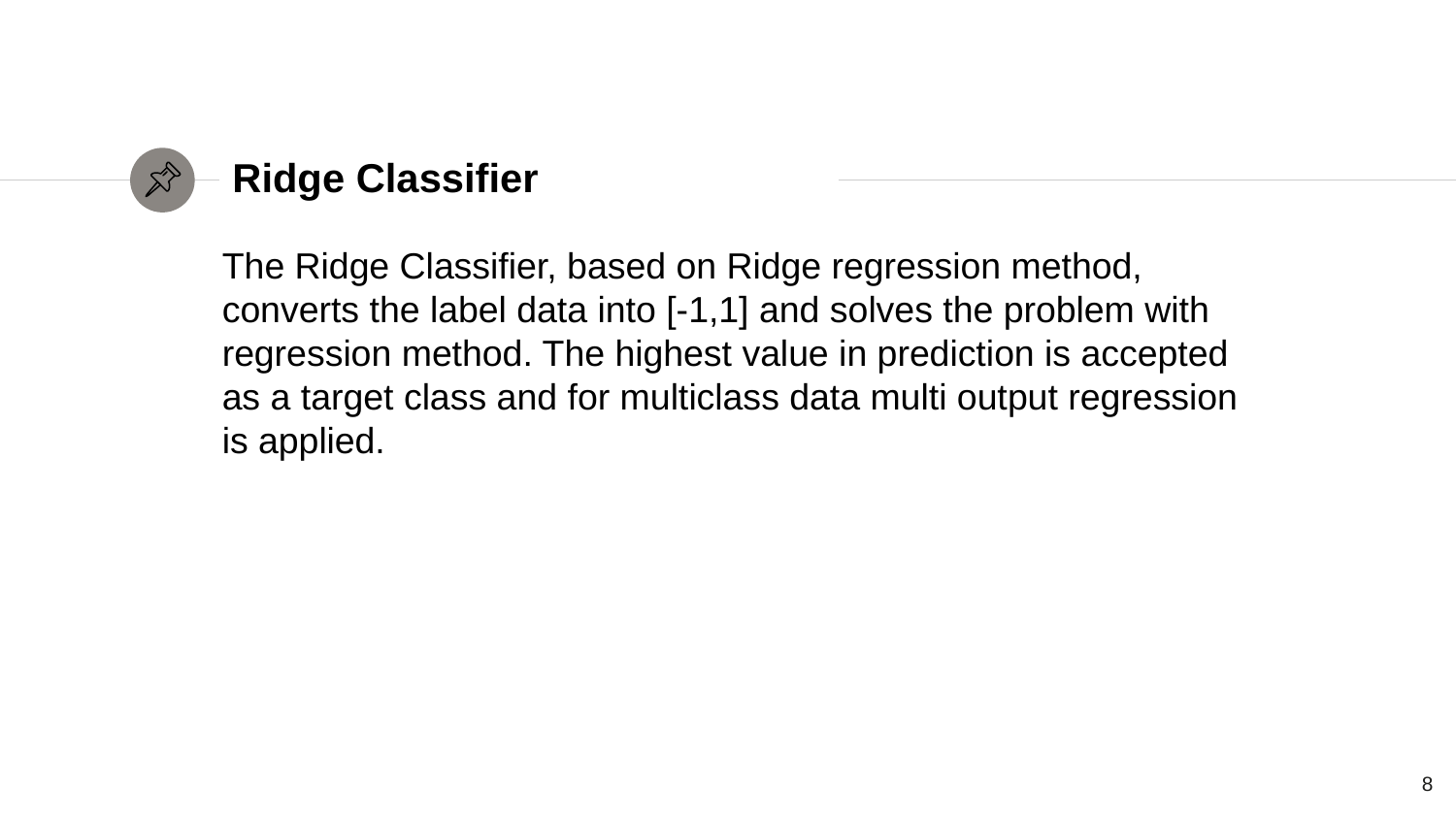

# Ridge Classifier

The Ridge Classifier, based on Ridge regression method, converts the label data into [-1,1] and solves the problem with regression method. The highest value in prediction is accepted as a target class and for multiclass data multi output regression is applied.

8